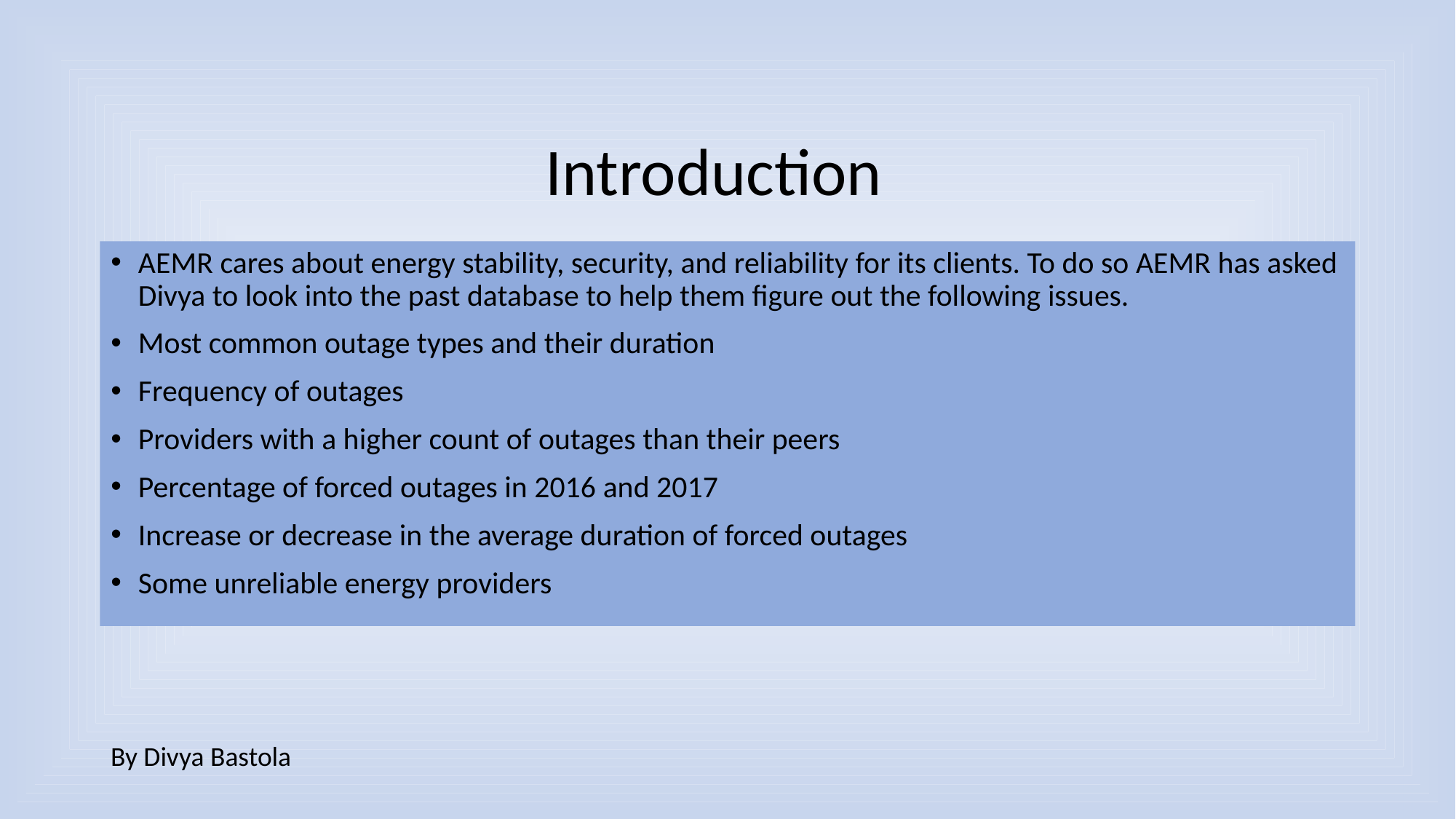

# Introduction
AEMR cares about energy stability, security, and reliability for its clients. To do so AEMR has asked Divya to look into the past database to help them figure out the following issues.
Most common outage types and their duration
Frequency of outages
Providers with a higher count of outages than their peers
Percentage of forced outages in 2016 and 2017
Increase or decrease in the average duration of forced outages
Some unreliable energy providers

By Divya Bastola